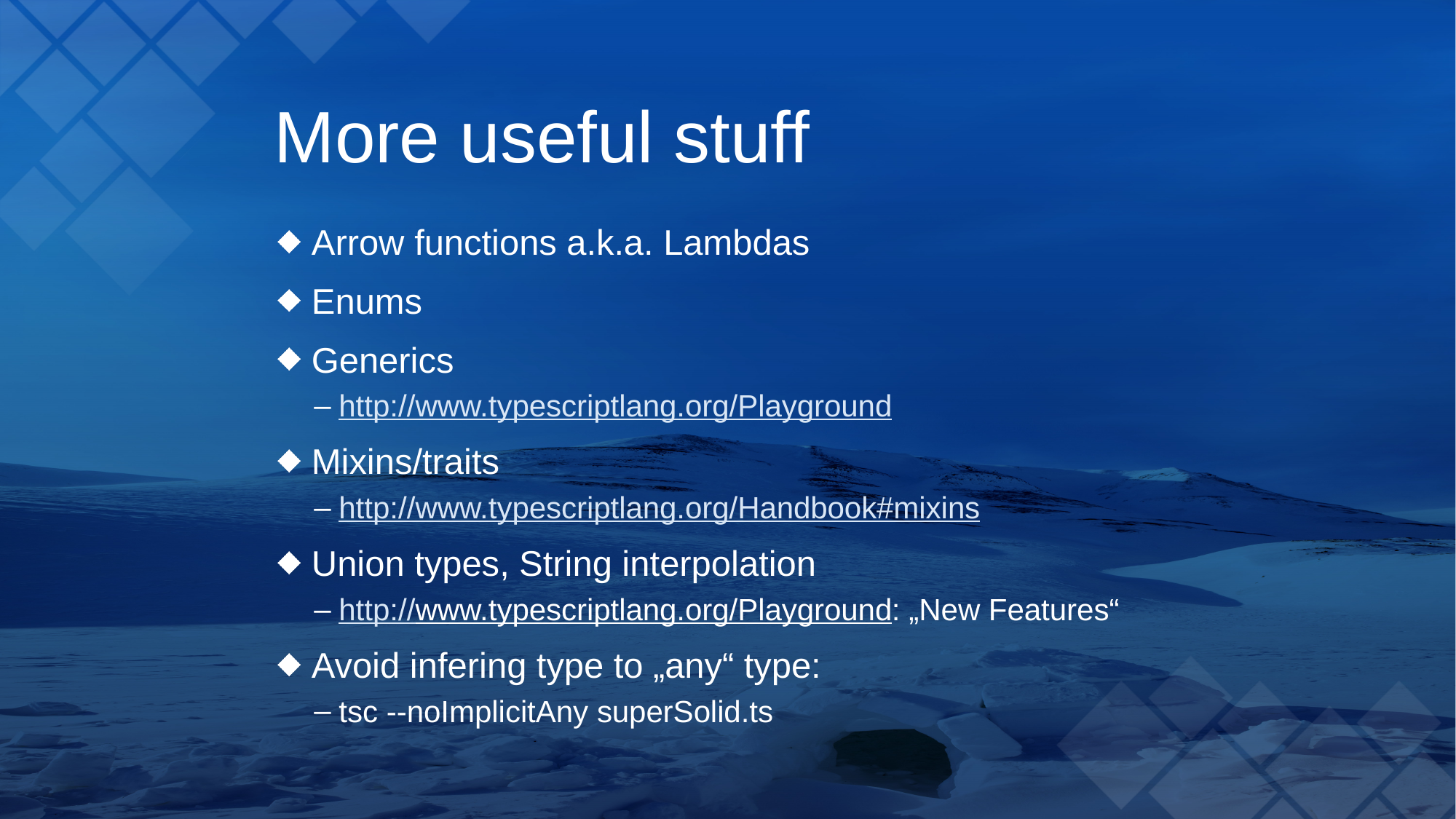

# More useful stuff
Arrow functions a.k.a. Lambdas
Enums
Generics
http://www.typescriptlang.org/Playground
Mixins/traits
http://www.typescriptlang.org/Handbook#mixins
Union types, String interpolation
http://www.typescriptlang.org/Playground: „New Features“
Avoid infering type to „any“ type:
tsc --noImplicitAny superSolid.ts